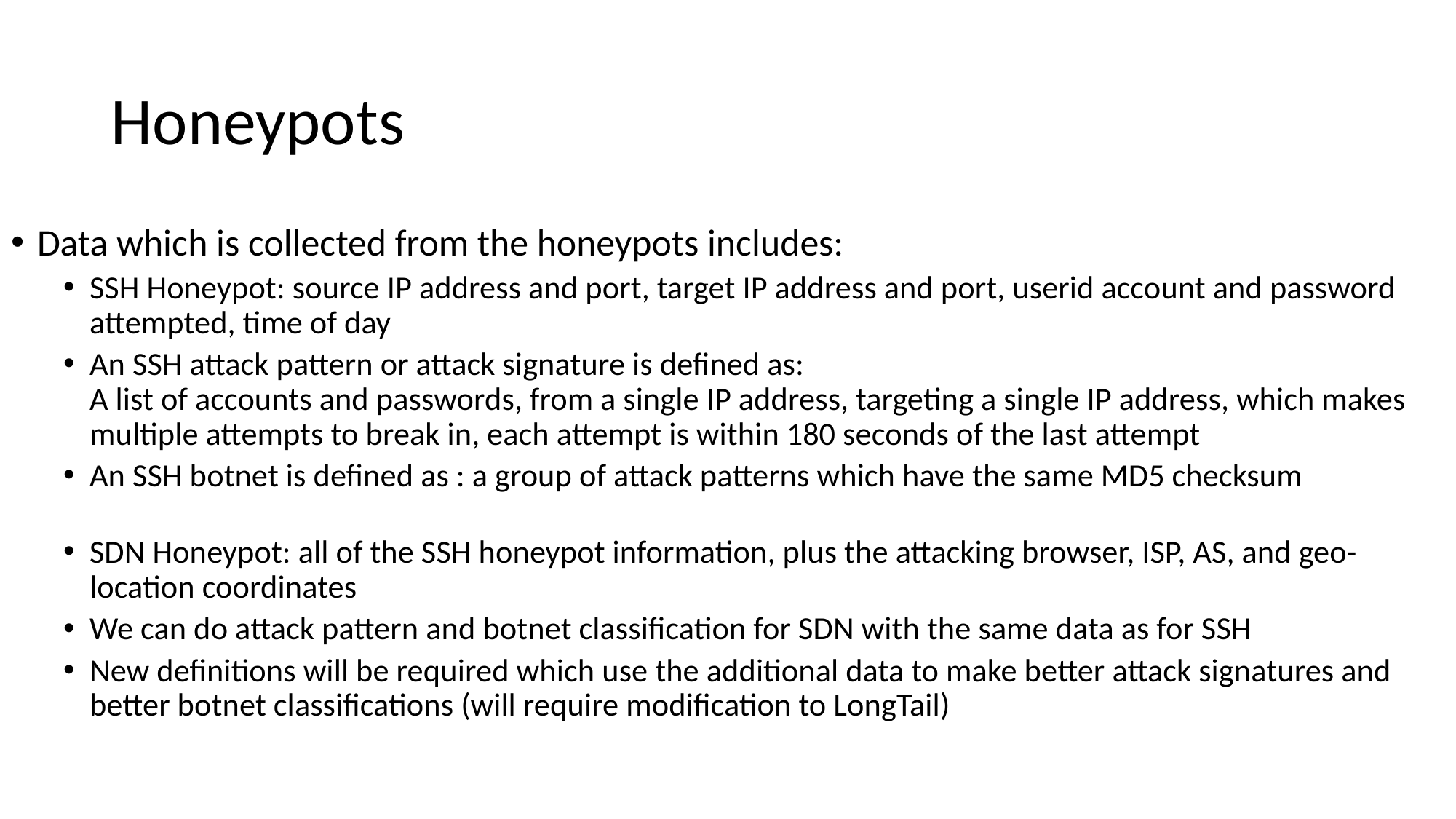

# Honeypots
Data which is collected from the honeypots includes:
SSH Honeypot: source IP address and port, target IP address and port, userid account and password attempted, time of day
An SSH attack pattern or attack signature is defined as:
A list of accounts and passwords, from a single IP address, targeting a single IP address, which makes multiple attempts to break in, each attempt is within 180 seconds of the last attempt
An SSH botnet is defined as : a group of attack patterns which have the same MD5 checksum
SDN Honeypot: all of the SSH honeypot information, plus the attacking browser, ISP, AS, and geo-location coordinates
We can do attack pattern and botnet classification for SDN with the same data as for SSH
New definitions will be required which use the additional data to make better attack signatures and better botnet classifications (will require modification to LongTail)